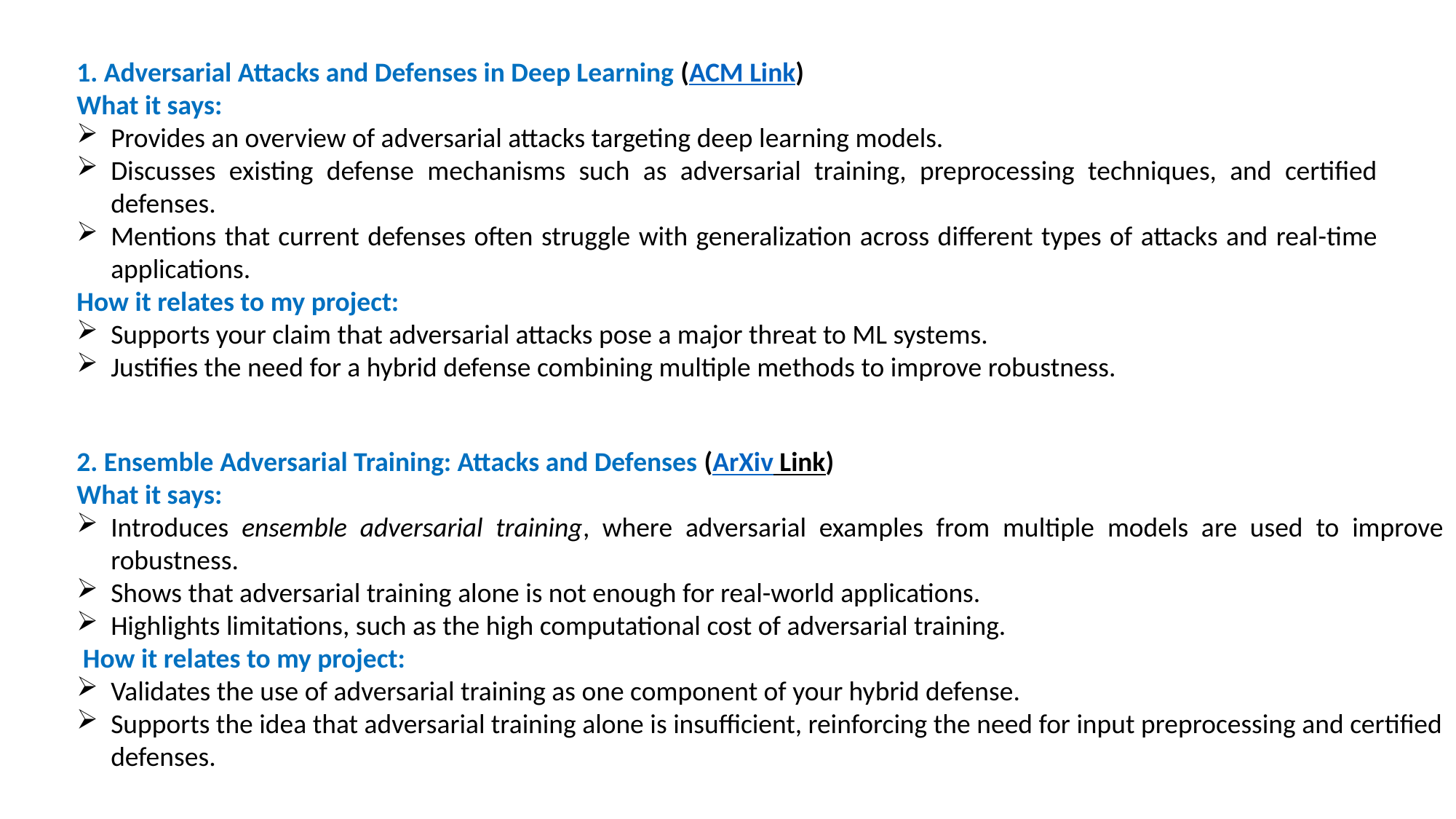

1. Adversarial Attacks and Defenses in Deep Learning (ACM Link)
What it says:
Provides an overview of adversarial attacks targeting deep learning models.
Discusses existing defense mechanisms such as adversarial training, preprocessing techniques, and certified defenses.
Mentions that current defenses often struggle with generalization across different types of attacks and real-time applications.
How it relates to my project:
Supports your claim that adversarial attacks pose a major threat to ML systems.
Justifies the need for a hybrid defense combining multiple methods to improve robustness.
2. Ensemble Adversarial Training: Attacks and Defenses (ArXiv Link)
What it says:
Introduces ensemble adversarial training, where adversarial examples from multiple models are used to improve robustness.
Shows that adversarial training alone is not enough for real-world applications.
Highlights limitations, such as the high computational cost of adversarial training.
 How it relates to my project:
Validates the use of adversarial training as one component of your hybrid defense.
Supports the idea that adversarial training alone is insufficient, reinforcing the need for input preprocessing and certified defenses.
20